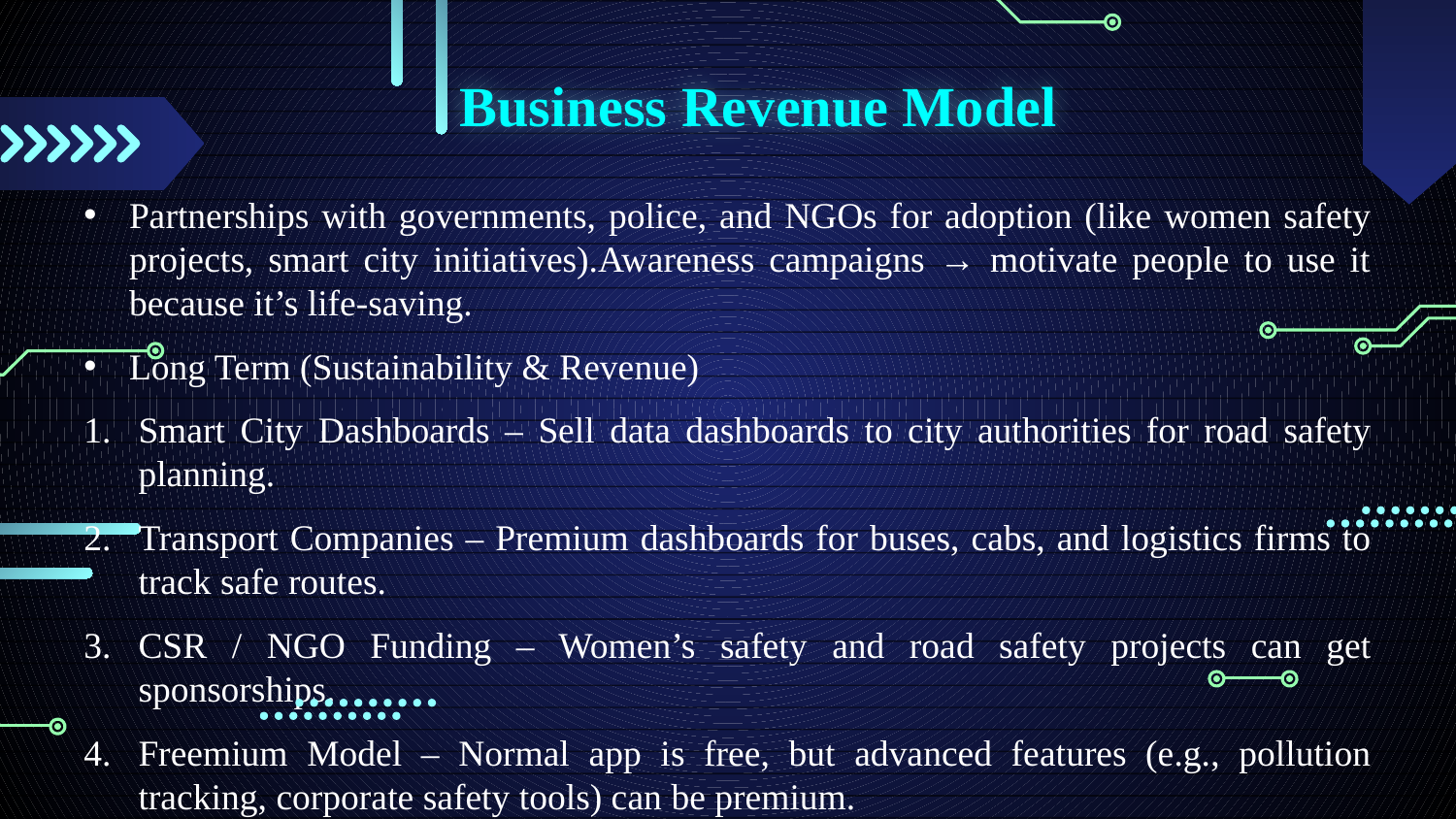

# Business Revenue Model
Partnerships with governments, police, and NGOs for adoption (like women safety projects, smart city initiatives).Awareness campaigns → motivate people to use it because it’s life-saving.
Long Term (Sustainability & Revenue)
Smart City Dashboards – Sell data dashboards to city authorities for road safety planning.
Transport Companies – Premium dashboards for buses, cabs, and logistics firms to track safe routes.
CSR / NGO Funding – Women’s safety and road safety projects can get sponsorships.
Freemium Model – Normal app is free, but advanced features (e.g., pollution tracking, corporate safety tools) can be premium.